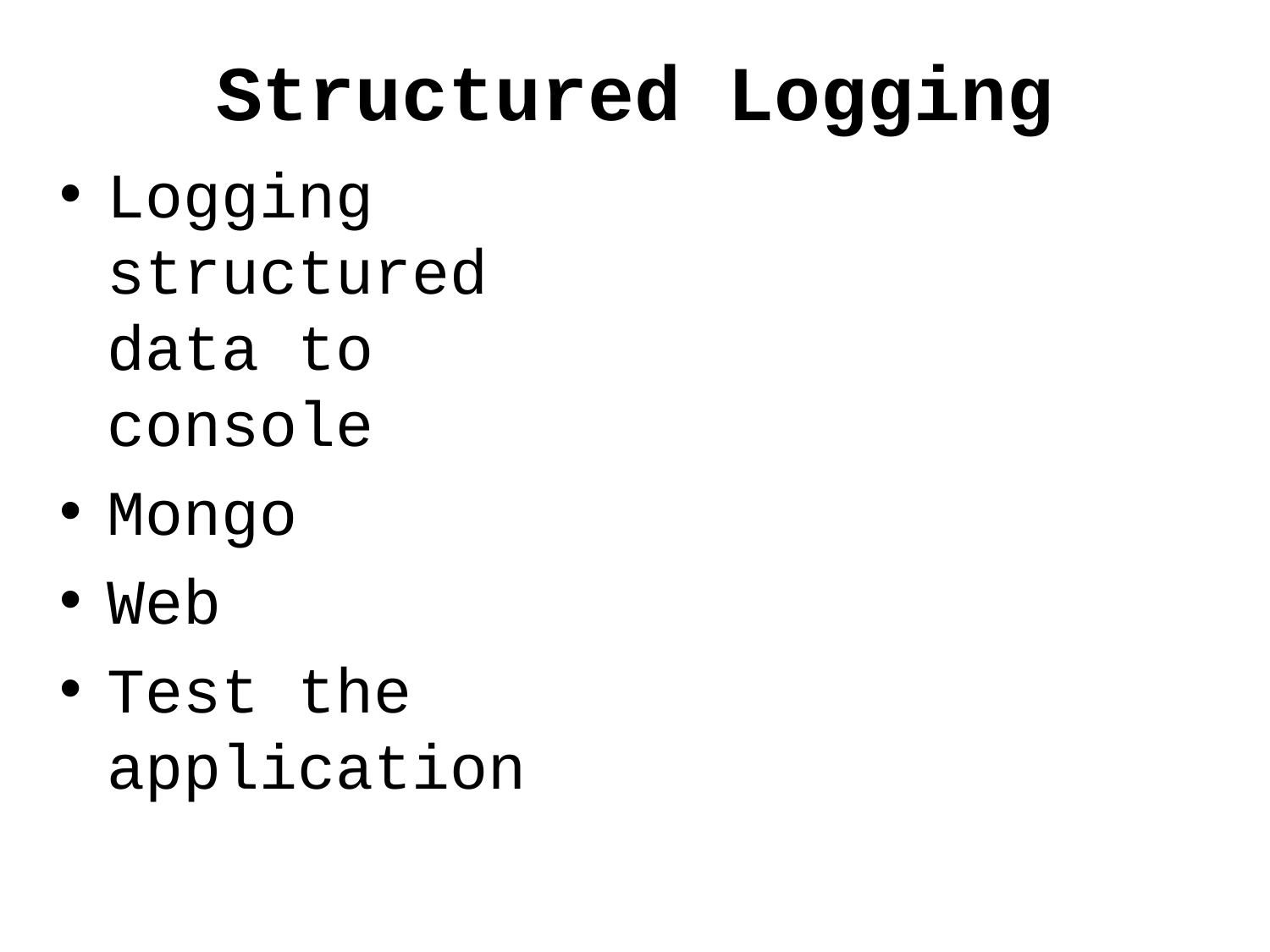

# Structured Logging
Logging structured data to console
Mongo
Web
Test the application